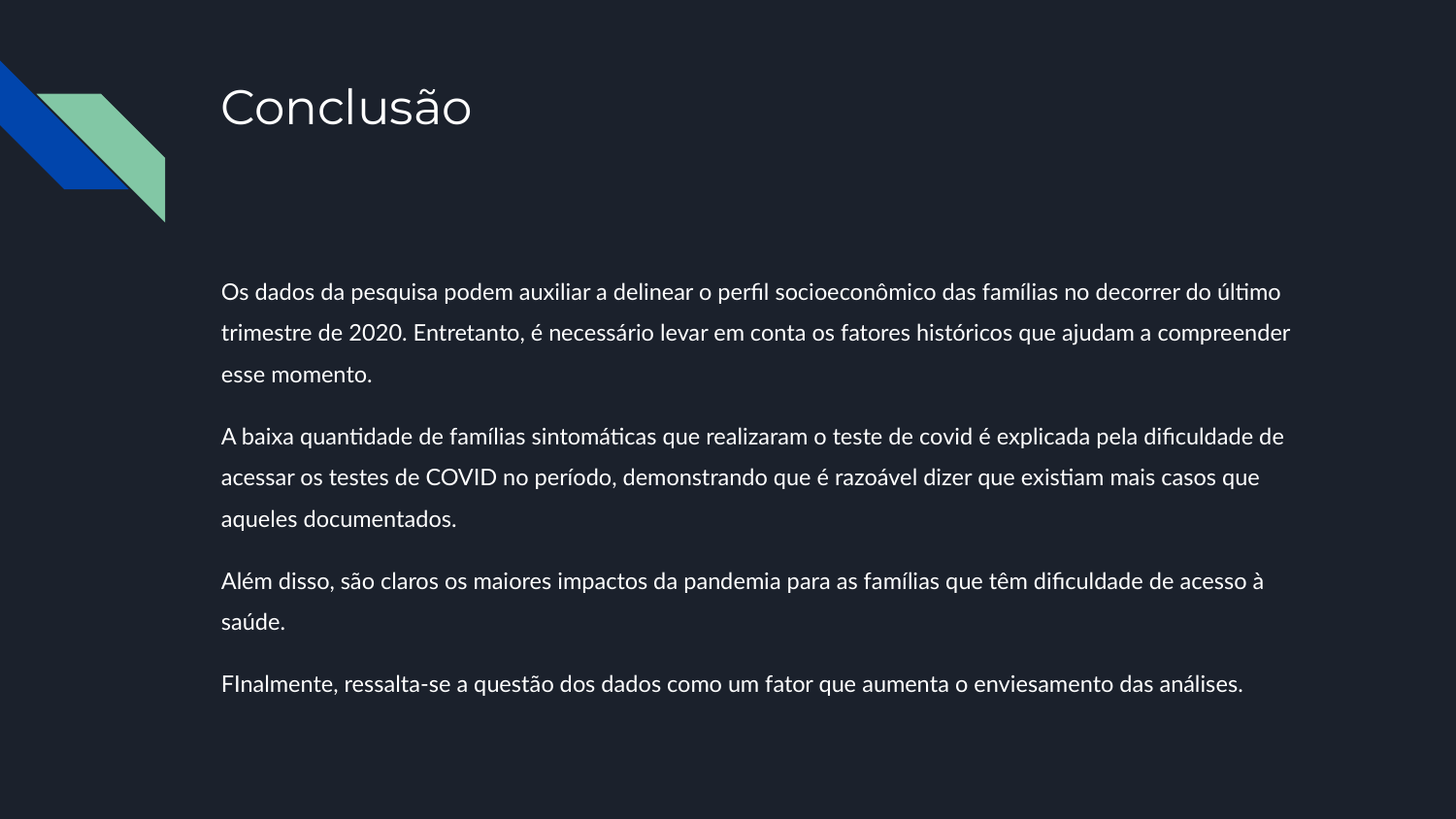

# Conclusão
Os dados da pesquisa podem auxiliar a delinear o perfil socioeconômico das famílias no decorrer do último trimestre de 2020. Entretanto, é necessário levar em conta os fatores históricos que ajudam a compreender esse momento.
A baixa quantidade de famílias sintomáticas que realizaram o teste de covid é explicada pela dificuldade de acessar os testes de COVID no período, demonstrando que é razoável dizer que existiam mais casos que aqueles documentados.
Além disso, são claros os maiores impactos da pandemia para as famílias que têm dificuldade de acesso à saúde.
FInalmente, ressalta-se a questão dos dados como um fator que aumenta o enviesamento das análises.